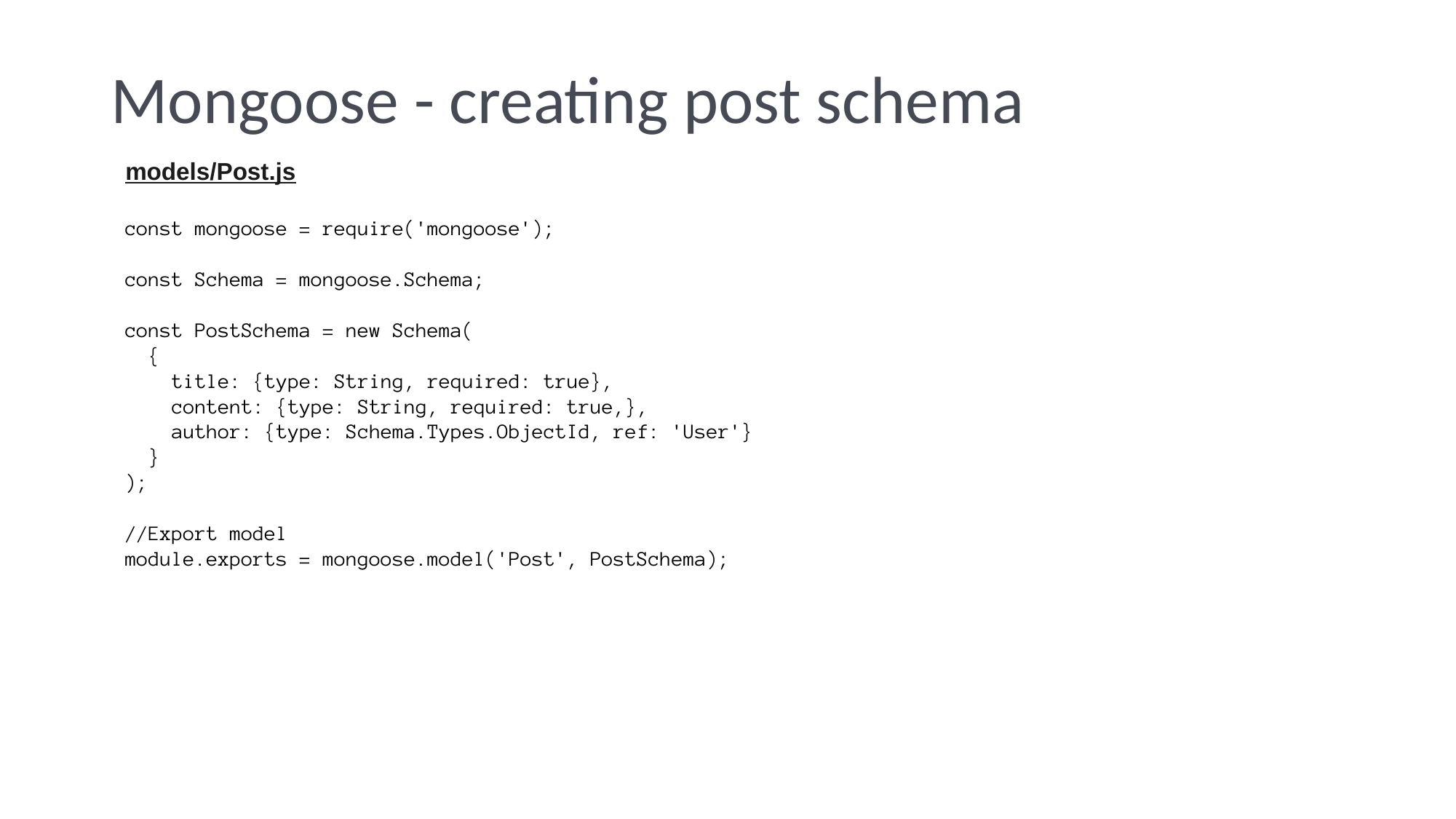

# Mongoose - creating post schema
models/Post.js

const mongoose = require('mongoose');

const Schema = mongoose.Schema;

const PostSchema = new Schema(
  {
    title: {type: String, required: true},
    content: {type: String, required: true,},
    author: {type: Schema.Types.ObjectId, ref: 'User'}
  }
);

//Export model
module.exports = mongoose.model('Post', PostSchema);